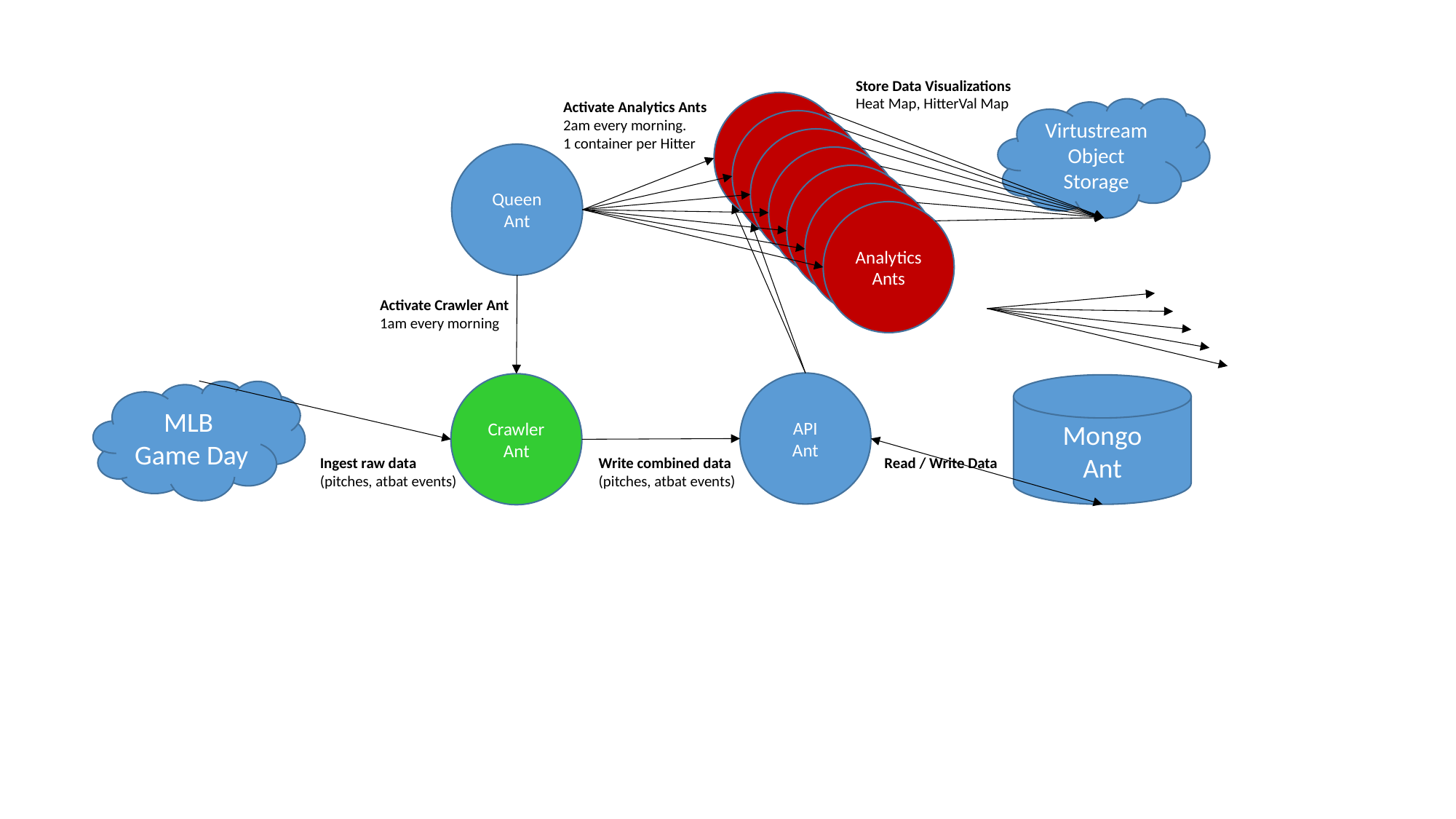

Store Data Visualizations
Heat Map, HitterVal Map
Activate Analytics Ants
2am every morning.
1 container per Hitter
Analytics
Ant
Analytics
Ant
Analytics
Ant
Analytics
Ant
Analytics
Ant
Analytics
Ant
Analytics
Ants
Virtustream
Object Storage
Queen
Ant
Activate Crawler Ant
1am every morning
API
Ant
Crawler
Ant
Mongo
Ant
MLB
Game Day
Ingest raw data
(pitches, atbat events)
Write combined data
(pitches, atbat events)
Read / Write Data